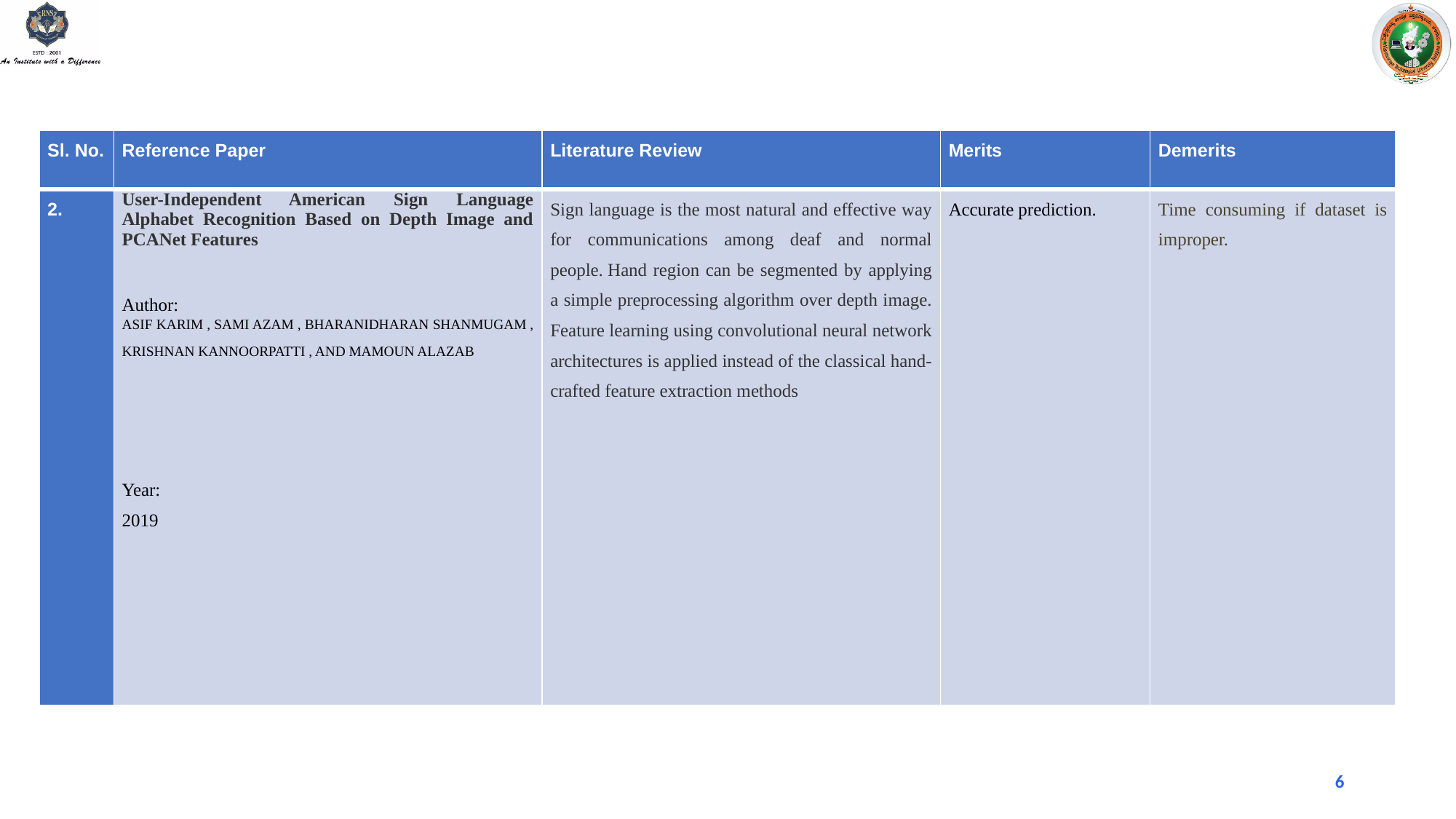

| Sl. No. | Reference Paper | Literature Review | Merits | Demerits |
| --- | --- | --- | --- | --- |
| 2. | User-Independent American Sign Language Alphabet Recognition Based on Depth Image and PCANet Features Author: ASIF KARIM , SAMI AZAM , BHARANIDHARAN SHANMUGAM , KRISHNAN KANNOORPATTI , AND MAMOUN ALAZAB Year: 2019 | Sign language is the most natural and effective way for communications among deaf and normal people. Hand region can be segmented by applying a simple preprocessing algorithm over depth image. Feature learning using convolutional neural network architectures is applied instead of the classical hand-crafted feature extraction methods | Accurate prediction. | Time consuming if dataset is improper. |
6